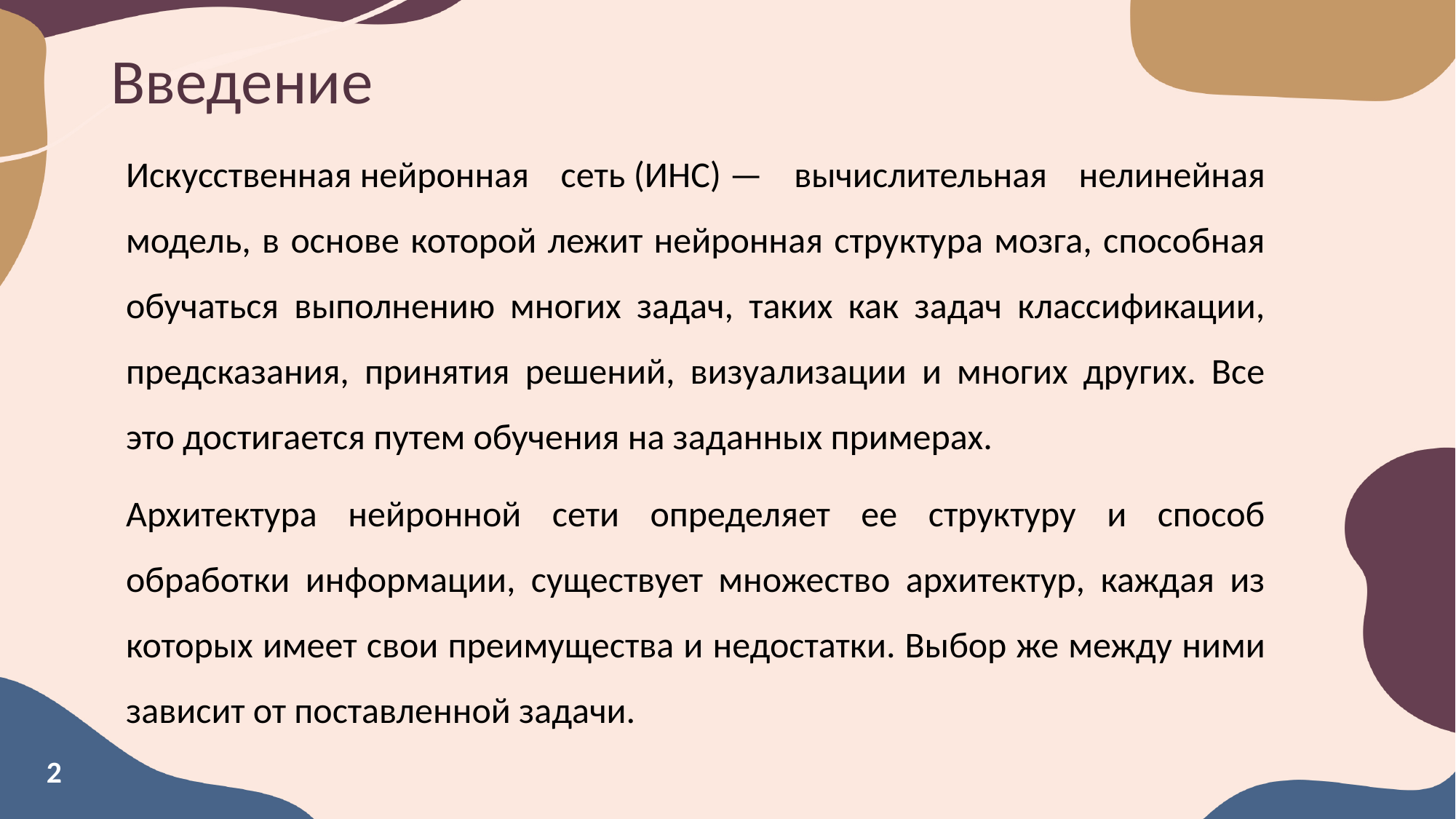

# Введение
Искусственная нейронная сеть (ИНС) — вычислительная нелинейная модель, в основе которой лежит нейронная структура мозга, способная обучаться выполнению многих задач, таких как задач классификации, предсказания, принятия решений, визуализации и многих других. Все это достигается путем обучения на заданных примерах.
Архитектура нейронной сети определяет ее структуру и способ обработки информации, существует множество архитектур, каждая из которых имеет свои преимущества и недостатки. Выбор же между ними зависит от поставленной задачи.
2